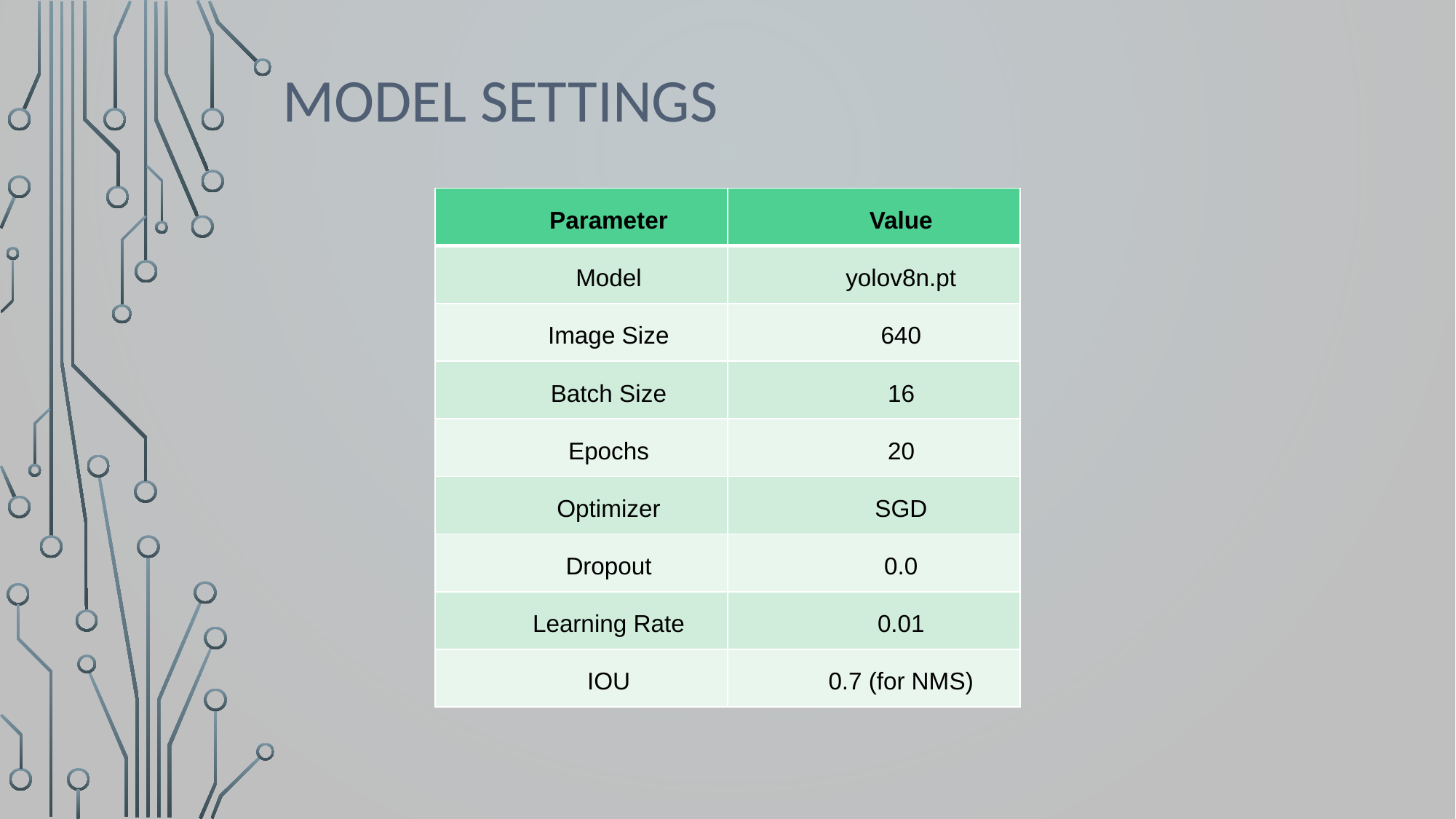

# MODEL SETTINGS
| Parameter | Value |
| --- | --- |
| Model | yolov8n.pt |
| Image Size | 640 |
| Batch Size | 16 |
| Epochs | 20 |
| Optimizer | SGD |
| Dropout | 0.0 |
| Learning Rate | 0.01 |
| IOU | 0.7 (for NMS) |